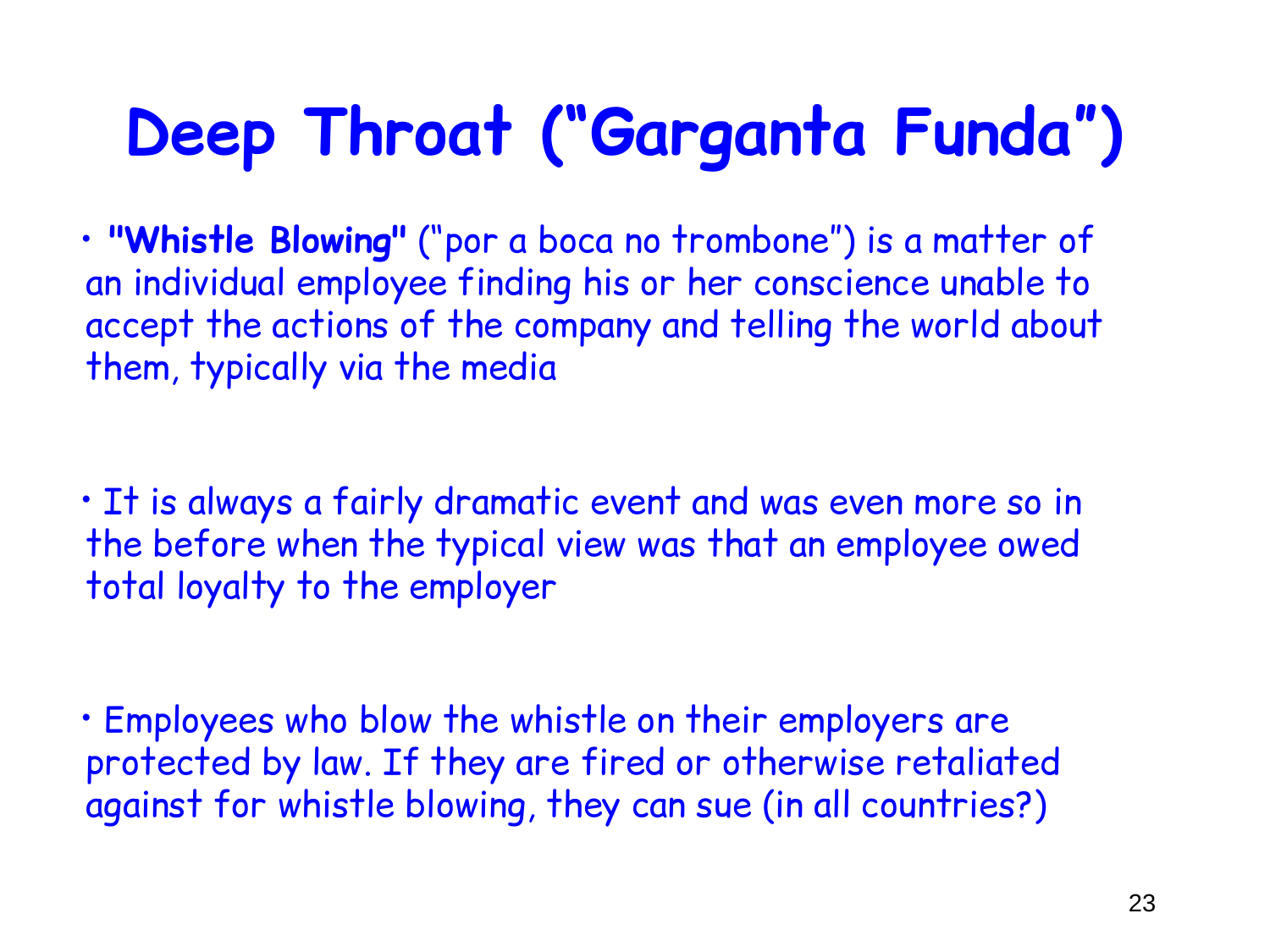

# Deep Throat (“Garganta Funda”)
 "Whistle Blowing" (“por a boca no trombone”) is a matter of an individual employee finding his or her conscience unable to accept the actions of the company and telling the world about them, typically via the media

 It is always a fairly dramatic event and was even more so in the before when the typical view was that an employee owed total loyalty to the employer

 Employees who blow the whistle on their employers are protected by law. If they are fired or otherwise retaliated against for whistle blowing, they can sue (in all countries?)
23